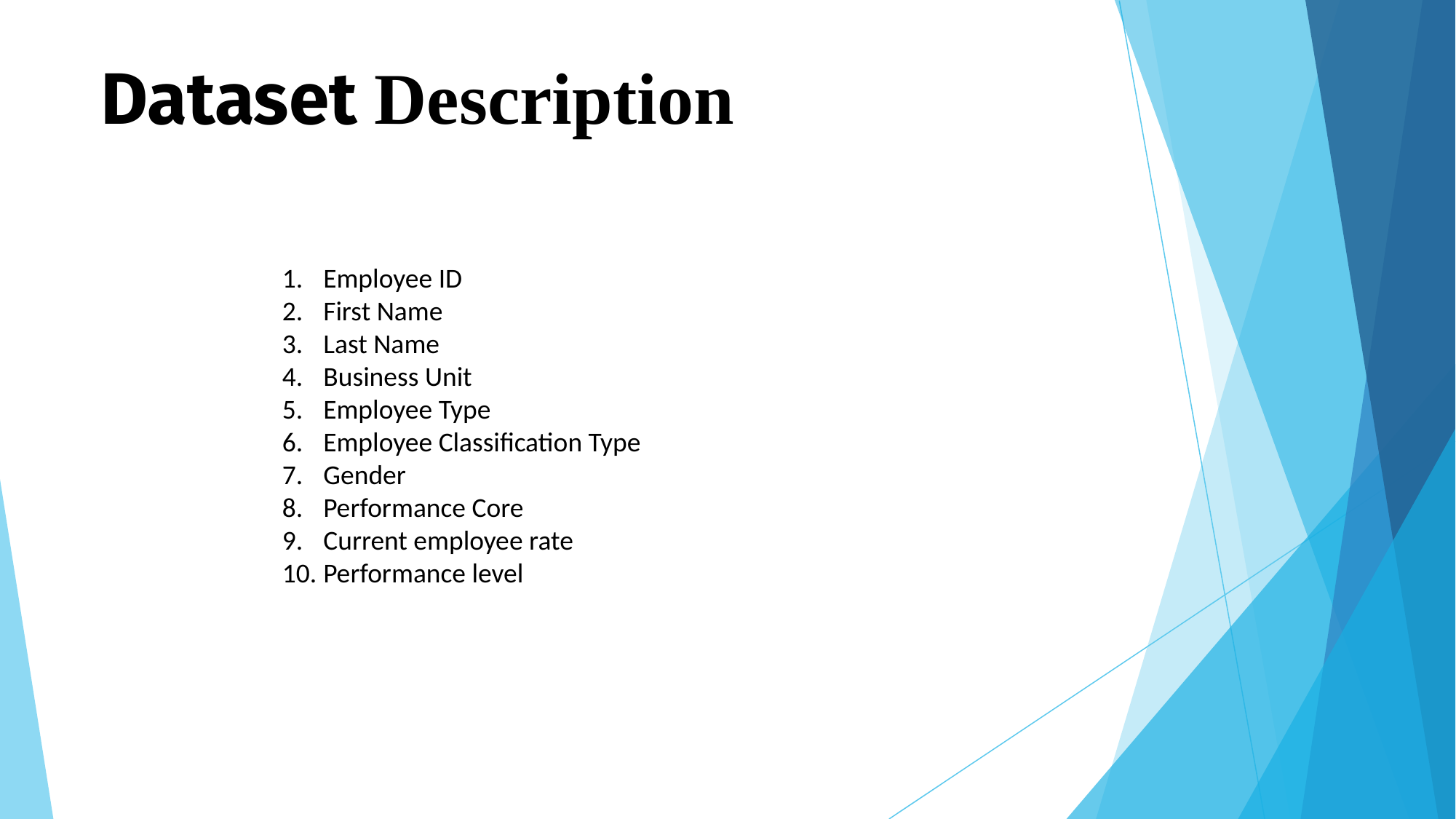

# Dataset Description
Employee ID
First Name
Last Name
Business Unit
Employee Type
Employee Classification Type
Gender
Performance Core
Current employee rate
Performance level